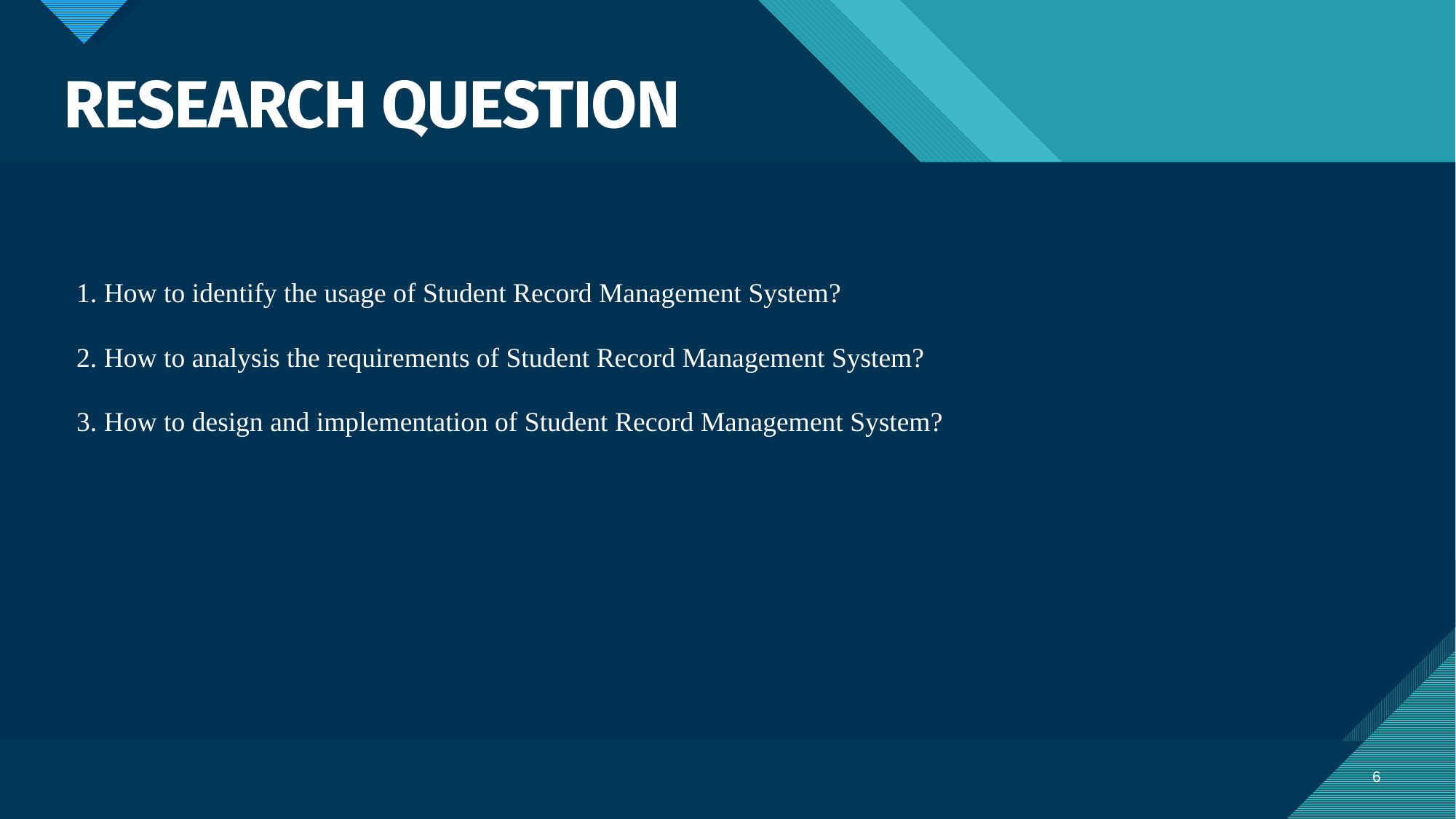

# RESEARCH QUESTION
1. How to identify the usage of Student Record Management System?
2. How to analysis the requirements of Student Record Management System?
3. How to design and implementation of Student Record Management System?
6